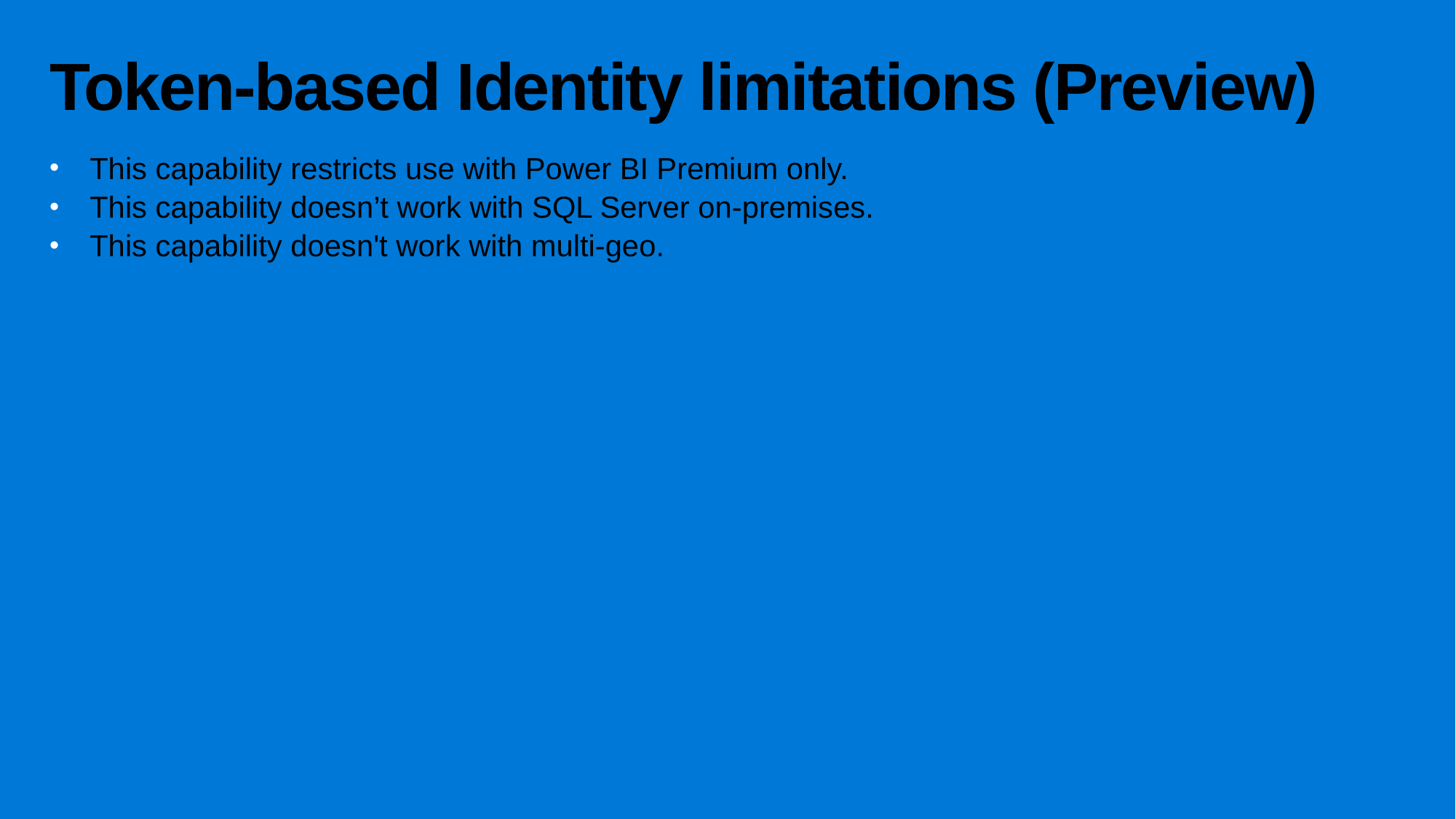

# Token-based Identity limitations (Preview)
This capability restricts use with Power BI Premium only.
This capability doesn’t work with SQL Server on-premises.
This capability doesn't work with multi-geo.